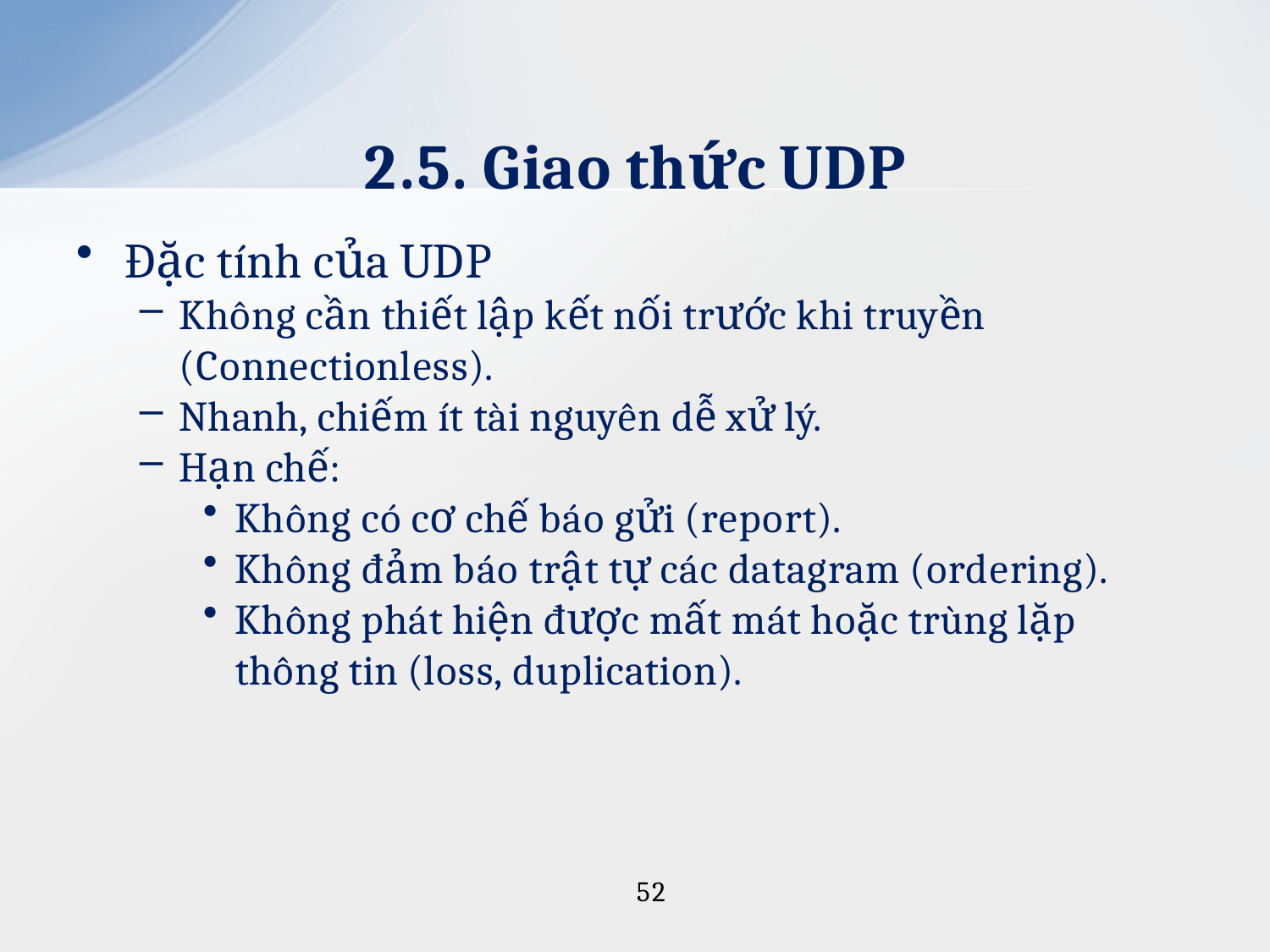

# 2.5. Giao thức UDP
Đặc tính của UDP
Không cần thiết lập kết nối trước khi truyền (Connectionless).
Nhanh, chiếm ít tài nguyên dễ xử lý.
Hạn chế:
Không có cơ chế báo gửi (report).
Không đảm báo trật tự các datagram (ordering).
Không phát hiện được mất mát hoặc trùng lặp thông tin (loss, duplication).
52